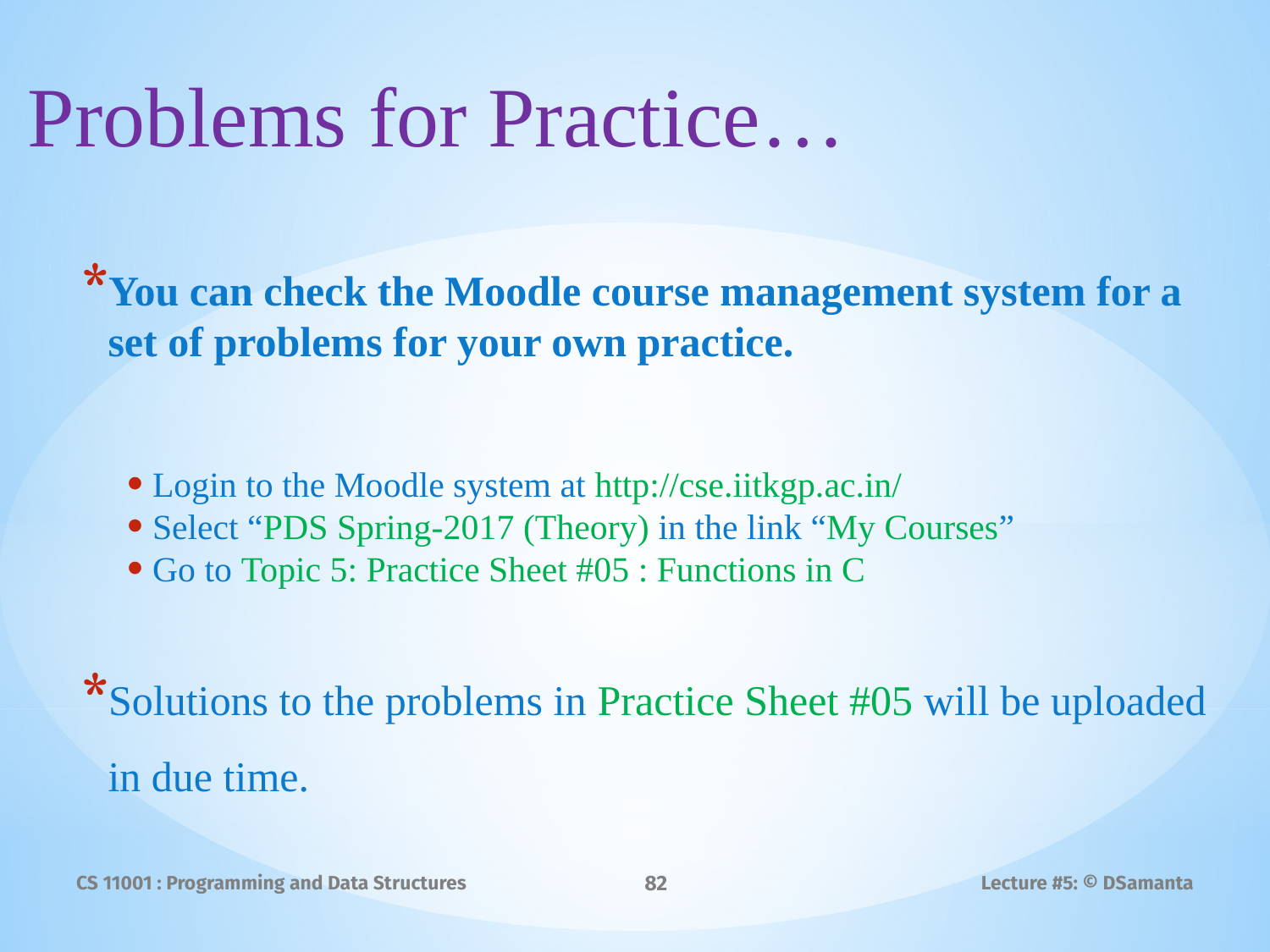

Problems for Practice…

You can check the Moodle course management system for a set of problems for your own practice.

Login to the Moodle system at http://cse.iitkgp.ac.in/
Select “PDS Spring-2017 (Theory) in the link “My Courses”
Go to Topic 5: Practice Sheet #05 : Functions in C

Solutions to the problems in Practice Sheet #05 will be uploaded in due time.
CS 11001 : Programming and Data Structures
82
Lecture #5: © DSamanta